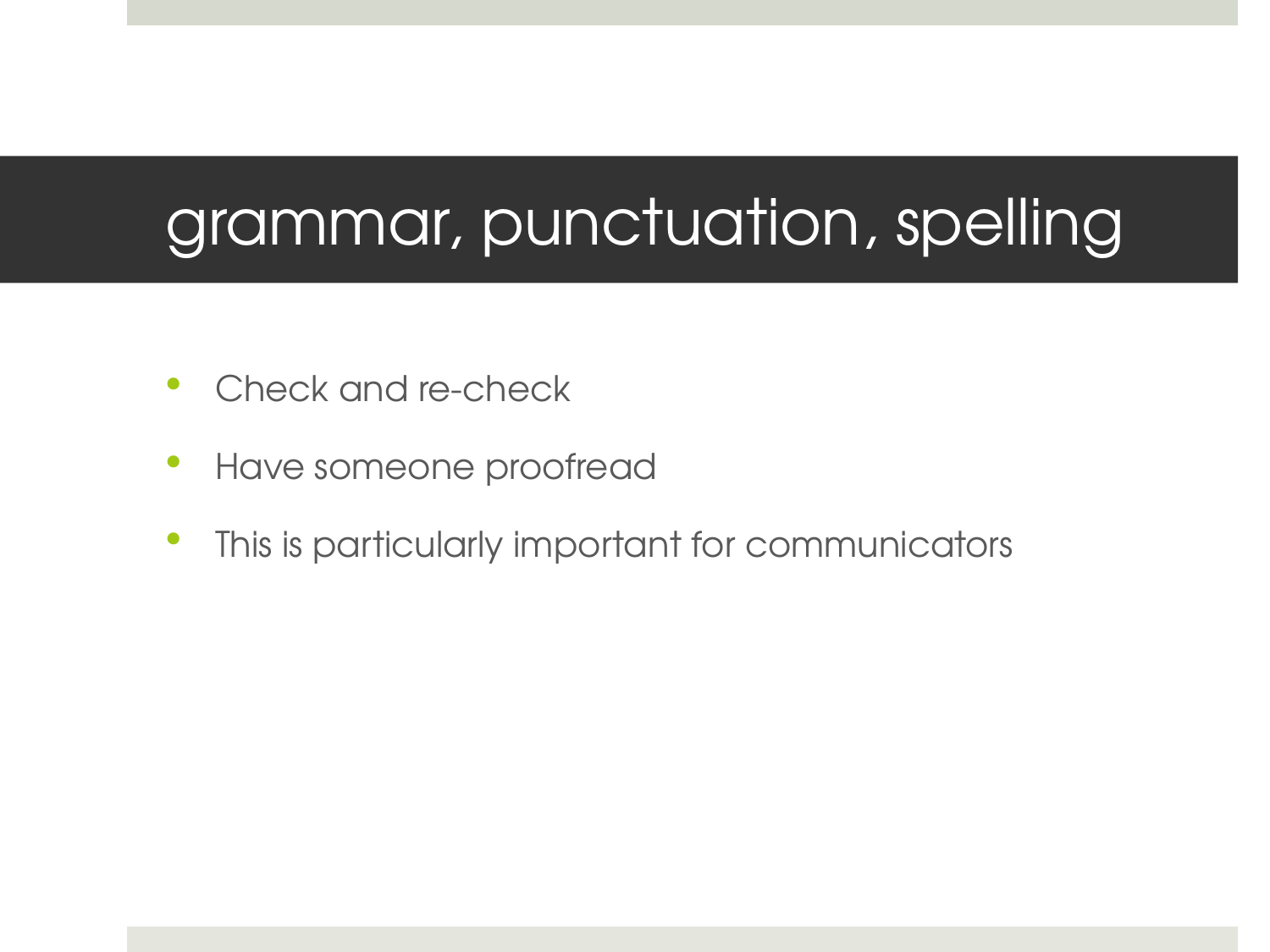

# grammar, punctuation, spelling
Check and re-check
Have someone proofread
This is particularly important for communicators